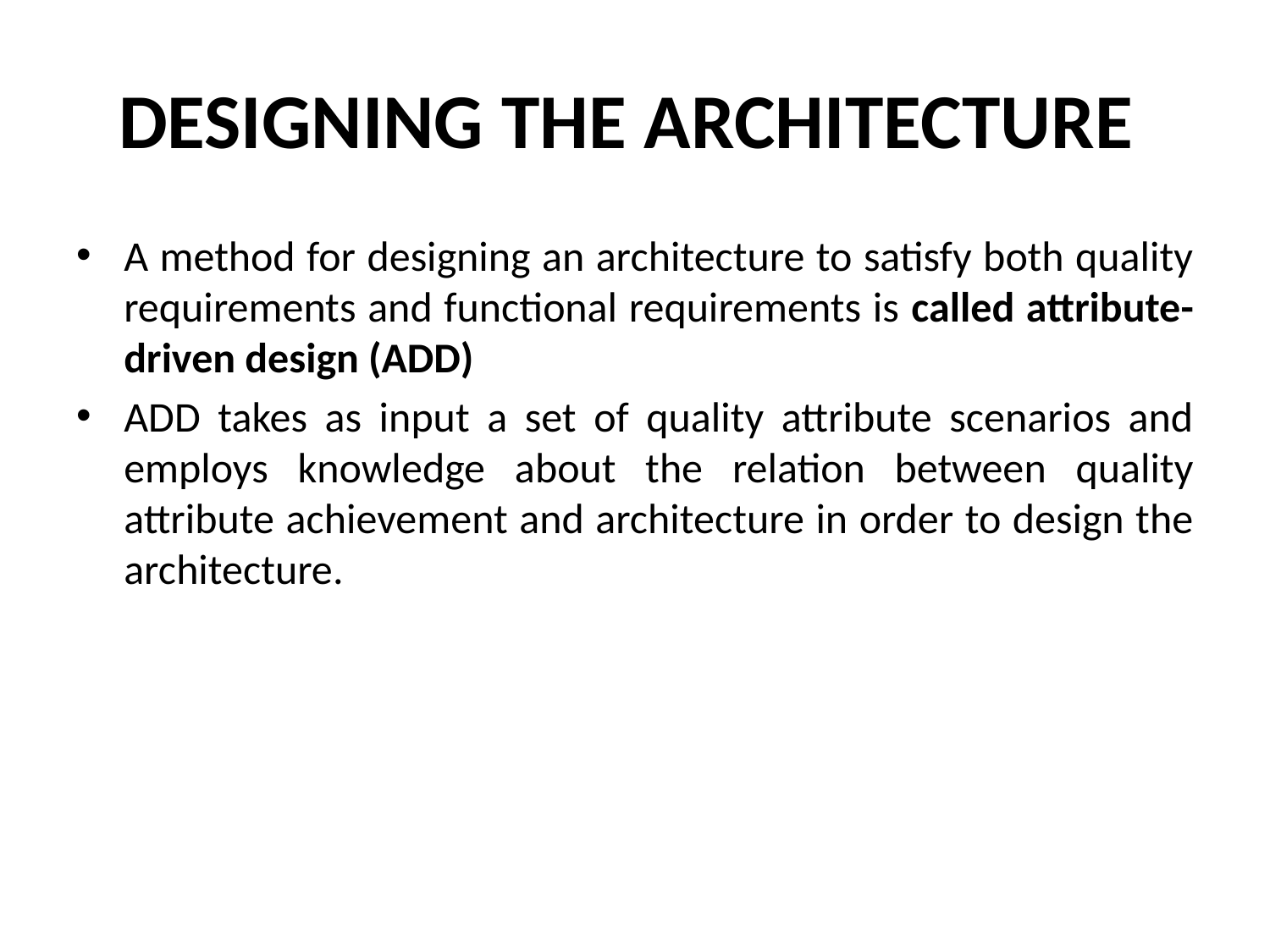

# DESIGNING THE ARCHITECTURE
A method for designing an architecture to satisfy both quality requirements and functional requirements is called attribute-driven design (ADD)
ADD takes as input a set of quality attribute scenarios and employs knowledge about the relation between quality attribute achievement and architecture in order to design the architecture.